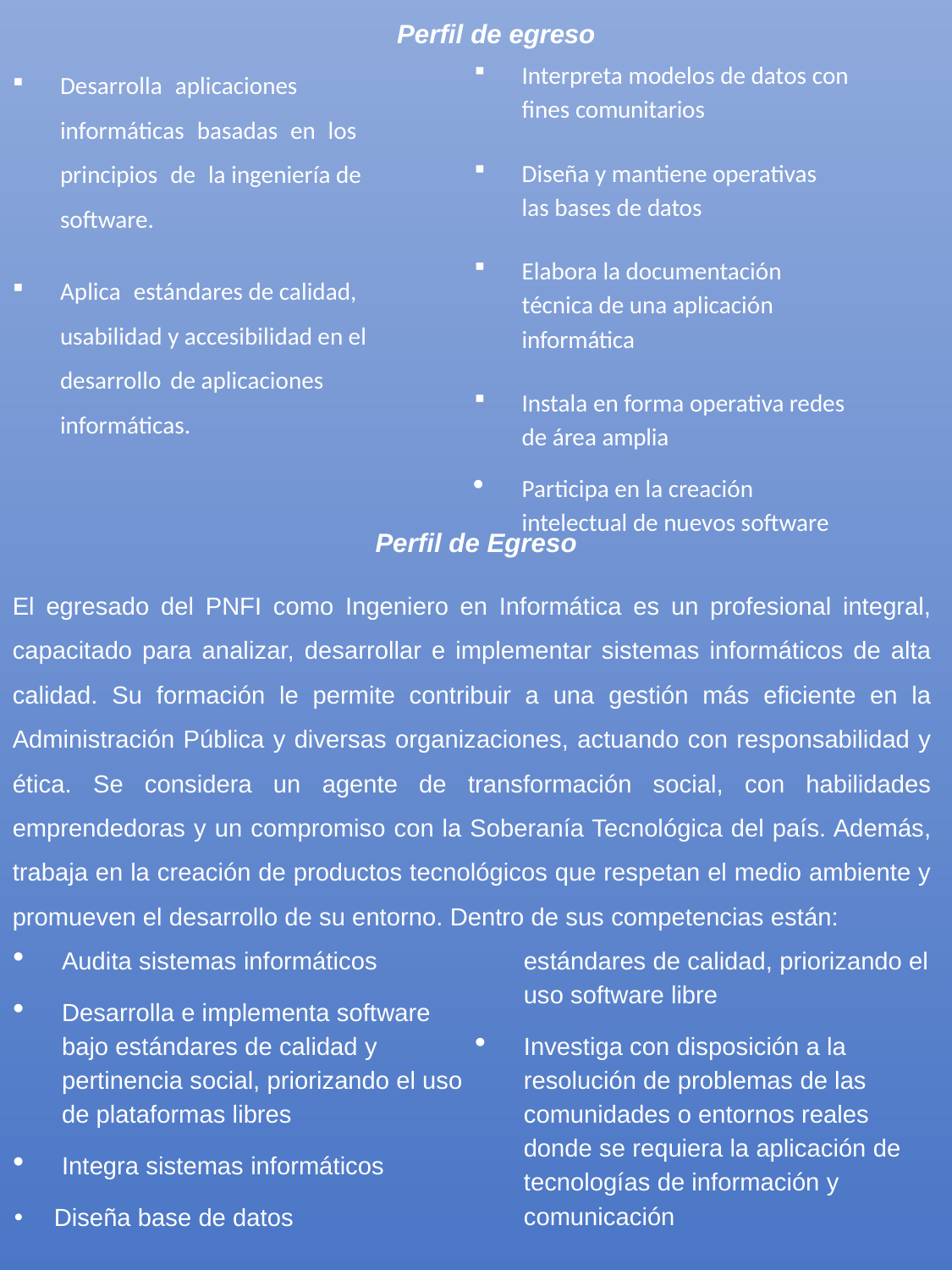

Perfil de egreso
Desarrolla aplicaciones informáticas basadas en los principios de la ingeniería de software.
Aplica estándares de calidad, usabilidad y accesibilidad en el desarrollo de aplicaciones informáticas.

Interpreta modelos de datos con fines comunitarios
Diseña y mantiene operativas las bases de datos
Elabora la documentación técnica de una aplicación informática
Instala en forma operativa redes de área amplia
Participa en la creación intelectual de nuevos software
 Perfil de Egreso
El egresado del PNFI como Ingeniero en Informática es un profesional integral, capacitado para analizar, desarrollar e implementar sistemas informáticos de alta calidad. Su formación le permite contribuir a una gestión más eficiente en la Administración Pública y diversas organizaciones, actuando con responsabilidad y ética. Se considera un agente de transformación social, con habilidades emprendedoras y un compromiso con la Soberanía Tecnológica del país. Además, trabaja en la creación de productos tecnológicos que respetan el medio ambiente y promueven el desarrollo de su entorno. Dentro de sus competencias están:
Audita sistemas informáticos
Desarrolla e implementa software bajo estándares de calidad y pertinencia social, priorizando el uso de plataformas libres
Integra sistemas informáticos
Diseña base de datos

Diseña redes informáticas bajo estándares de calidad, priorizando el uso software libre
Investiga con disposición a la resolución de problemas de las comunidades o entornos reales donde se requiera la aplicación de tecnologías de información y comunicación